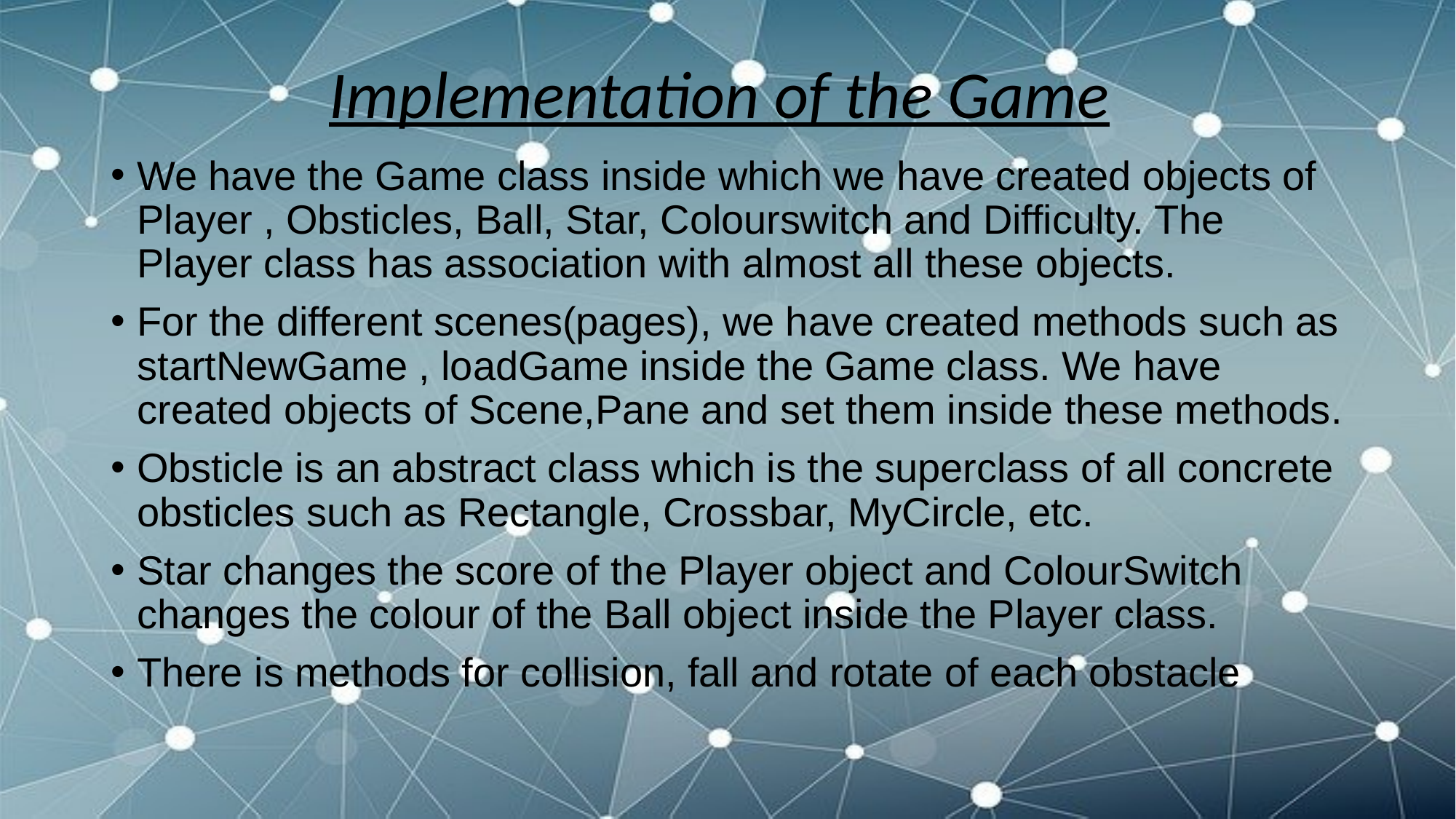

# Implementation of the Game
We have the Game class inside which we have created objects of Player , Obsticles, Ball, Star, Colourswitch and Difficulty. The Player class has association with almost all these objects.
For the different scenes(pages), we have created methods such as startNewGame , loadGame inside the Game class. We have created objects of Scene,Pane and set them inside these methods.
Obsticle is an abstract class which is the superclass of all concrete obsticles such as Rectangle, Crossbar, MyCircle, etc.
Star changes the score of the Player object and ColourSwitch changes the colour of the Ball object inside the Player class.
There is methods for collision, fall and rotate of each obstacle